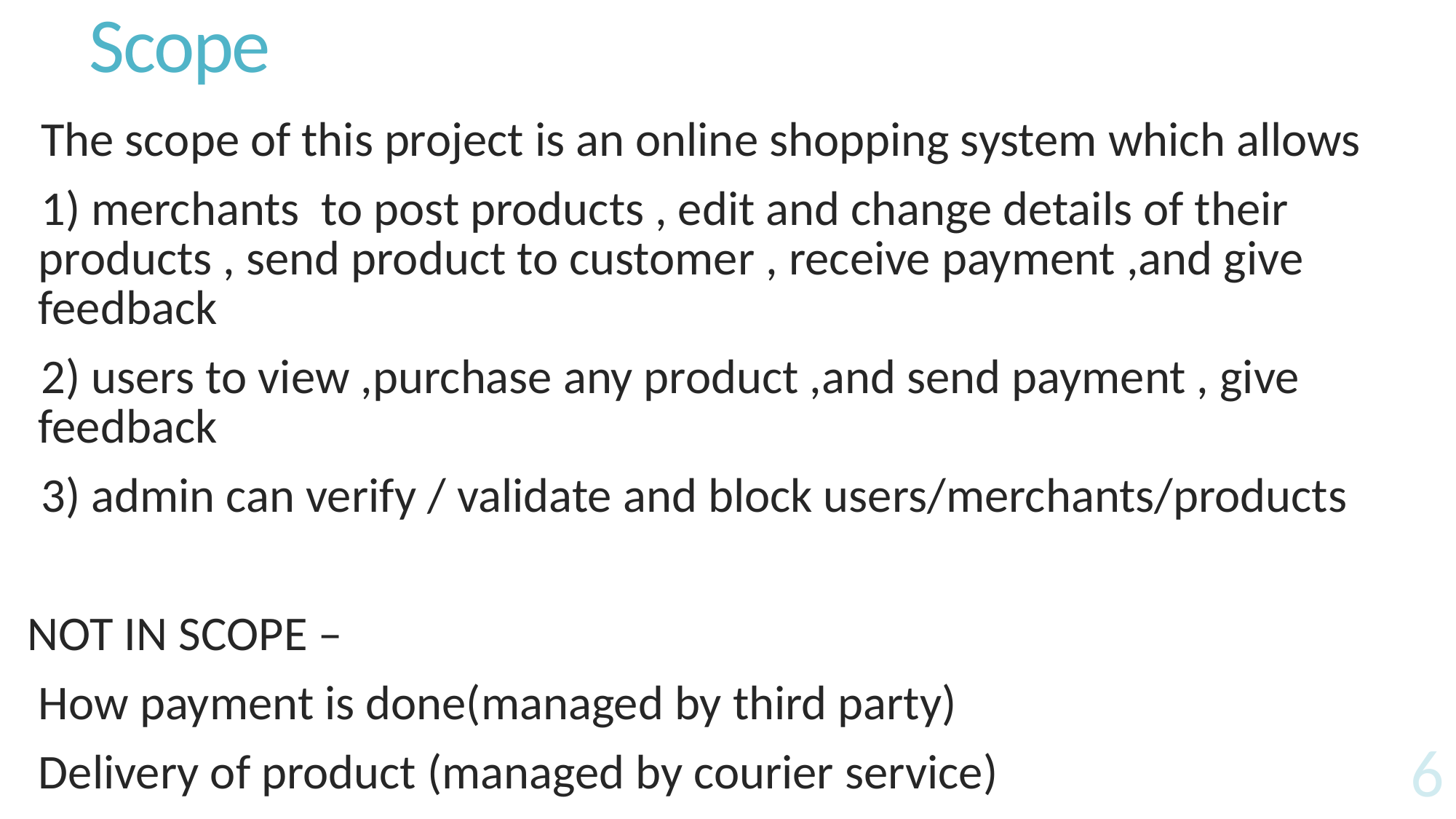

# Scope
The scope of this project is an online shopping system which allows
1) merchants  to post products , edit and change details of their products , send product to customer , receive payment ,and give feedback
2) users to view ,purchase any product ,and send payment , give feedback
3) admin can verify / validate and block users/merchants/products

NOT IN SCOPE –
 How payment is done(managed by third party)
 Delivery of product (managed by courier service)

6